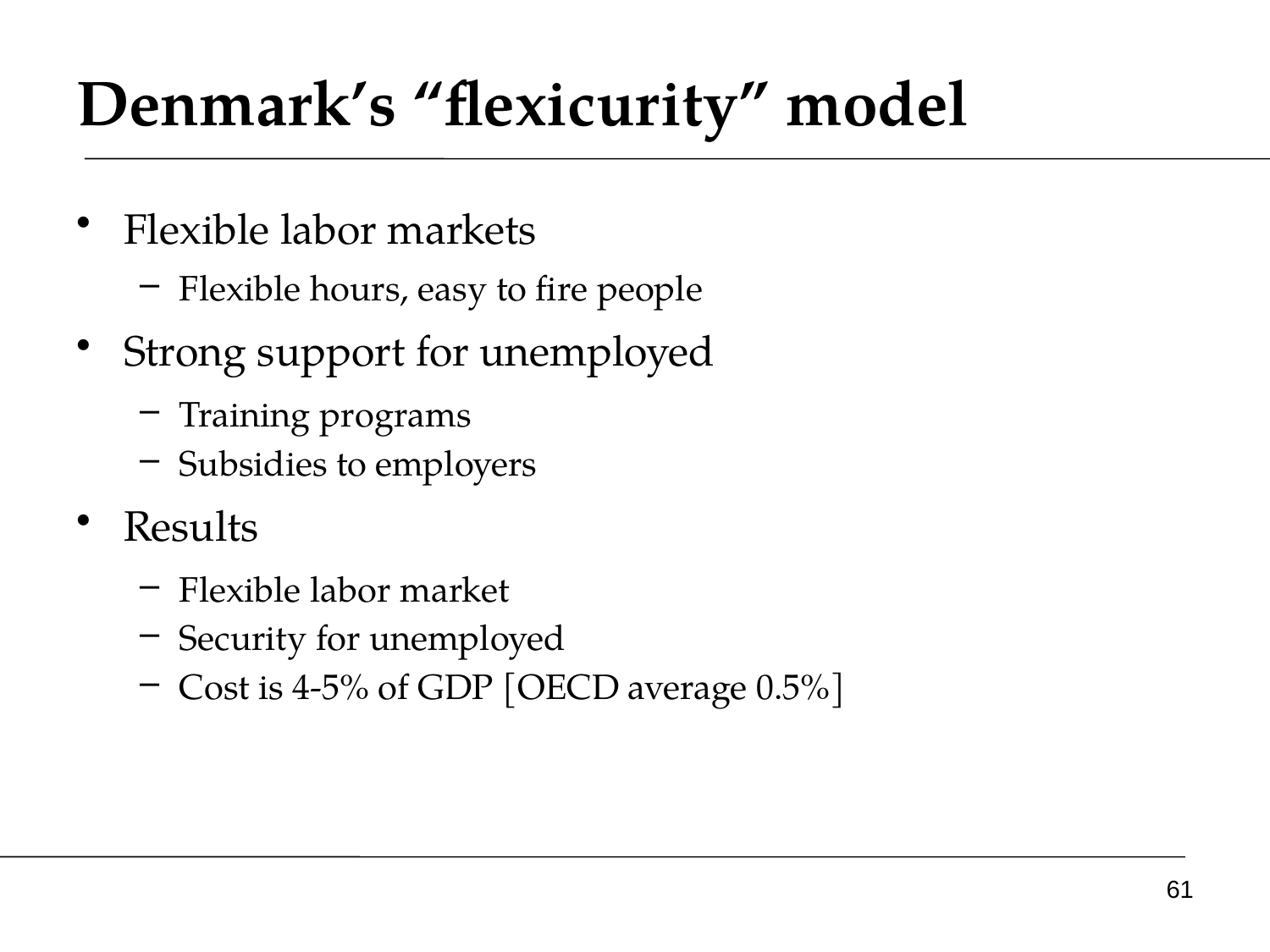

# Denmark’s “flexicurity” model
Flexible labor markets
Flexible hours, easy to fire people
Strong support for unemployed
Training programs
Subsidies to employers
Results
Flexible labor market
Security for unemployed
Cost is 4-5% of GDP [OECD average 0.5%]

61